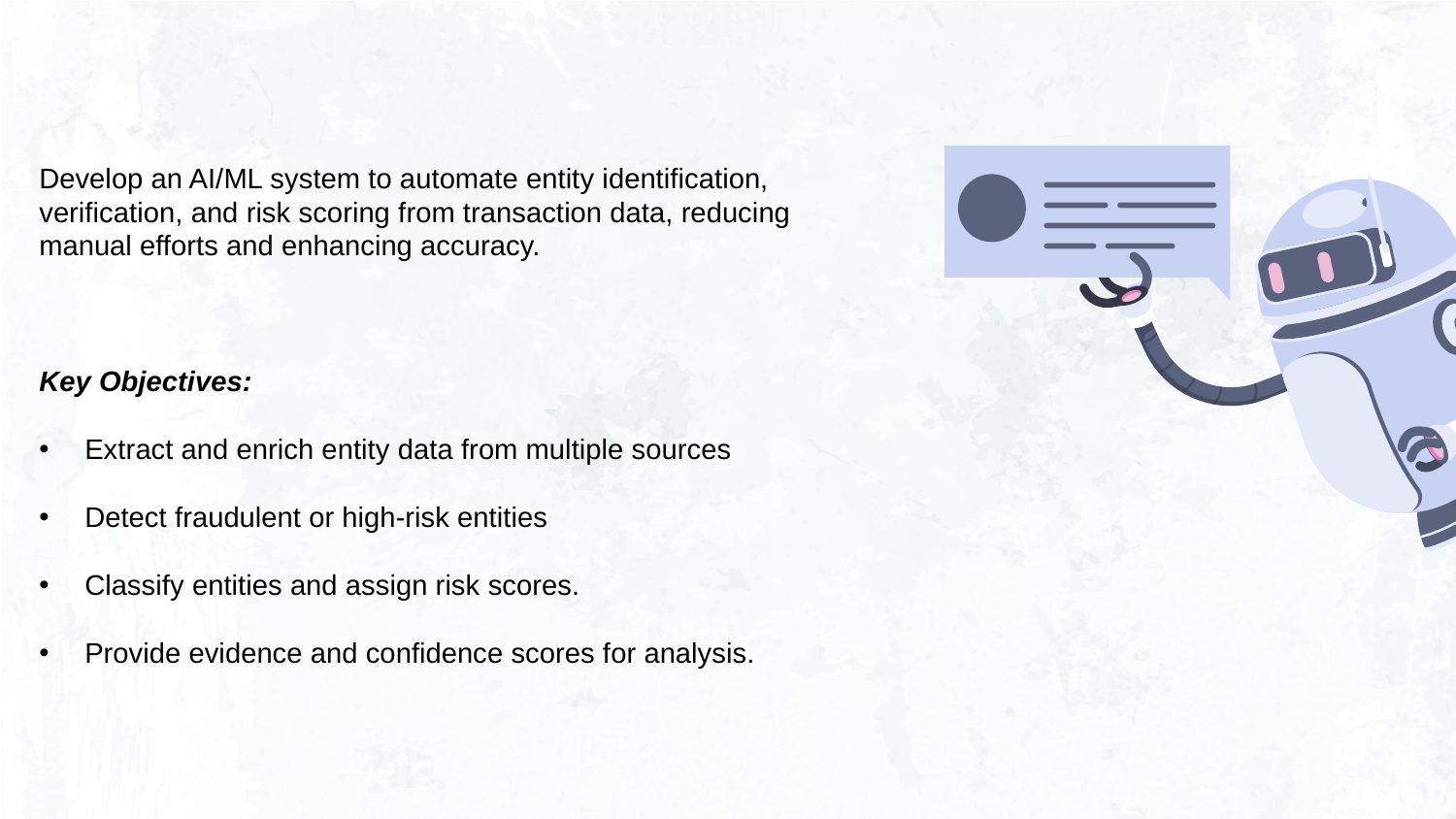

Develop an AI/ML system to automate entity identification, verification, and risk scoring from transaction data, reducing manual efforts and enhancing accuracy.

Key Objectives:

Extract and enrich entity data from multiple sources

Detect fraudulent or high-risk entities

Classify entities and assign risk scores.

Provide evidence and confidence scores for analysis.